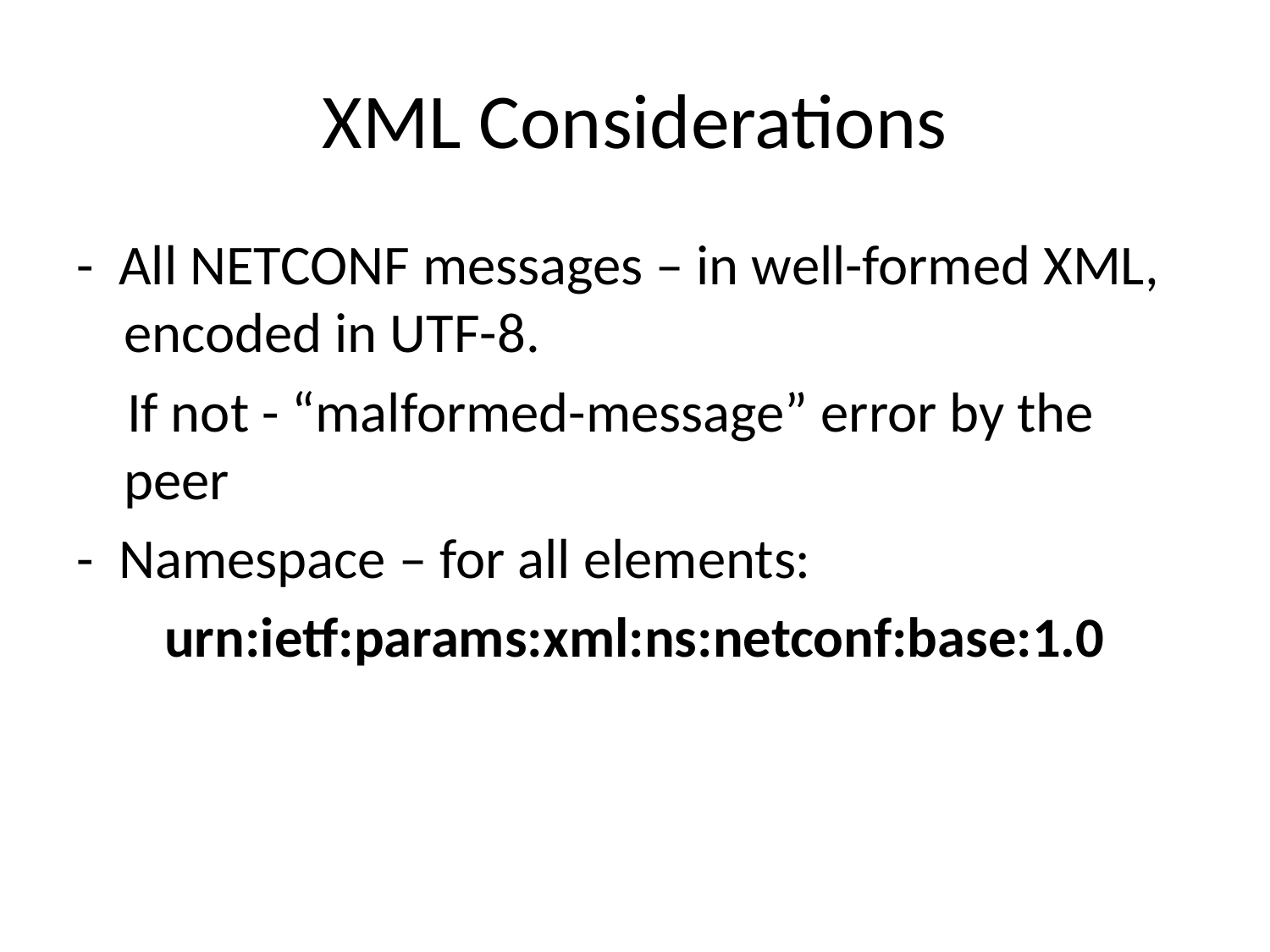

# XML Considerations
-  All NETCONF messages – in well-formed XML, encoded in UTF-8.
    If not - “malformed-message” error by the peer
-  Namespace – for all elements:
urn:ietf:params:xml:ns:netconf:base:1.0